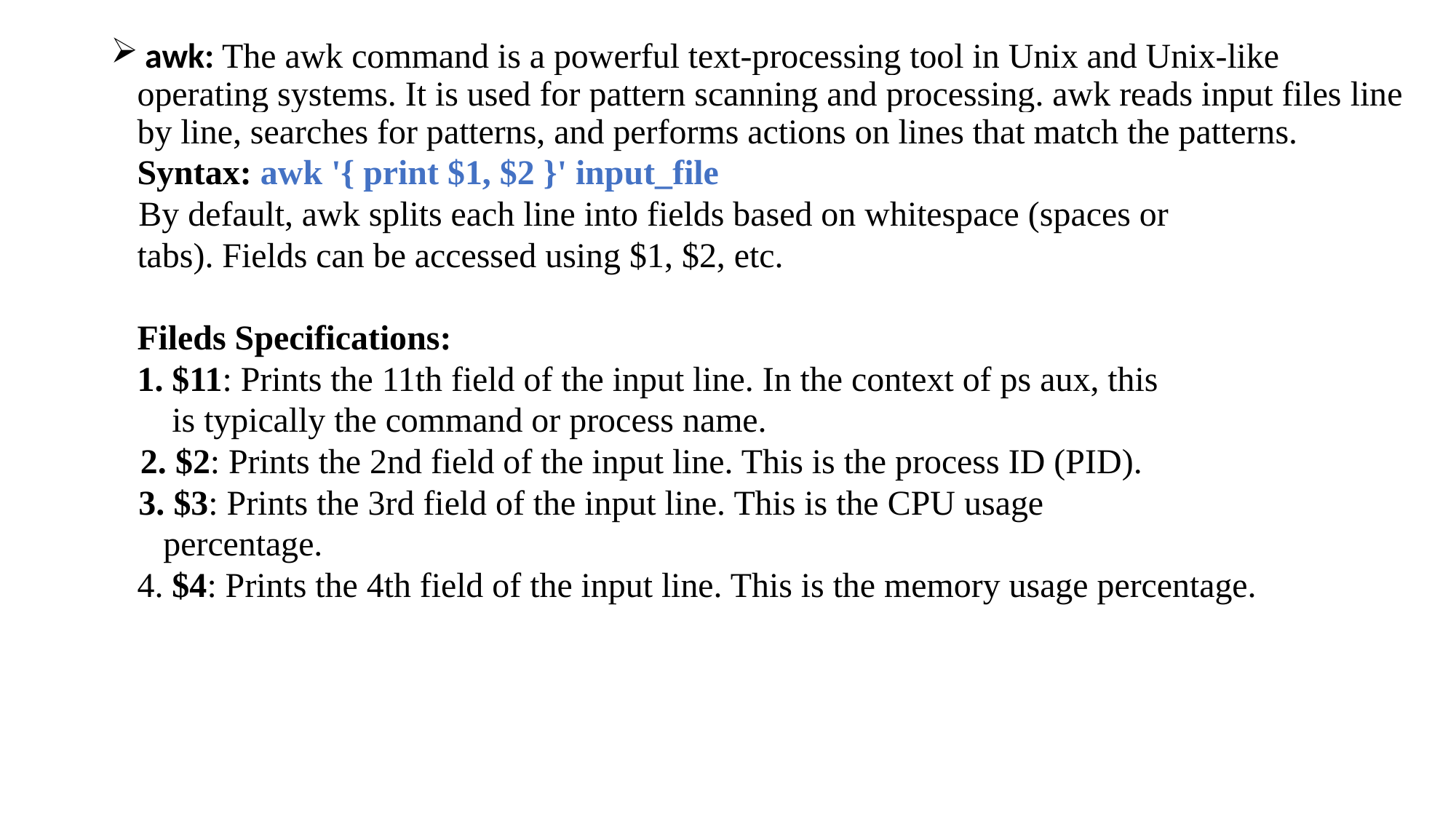

awk: The awk command is a powerful text-processing tool in Unix and Unix-like operating systems. It is used for pattern scanning and processing. awk reads input files line by line, searches for patterns, and performs actions on lines that match the patterns.
   Syntax: awk '{ print $1, $2 }' input_file
    By default, awk splits each line into fields based on whitespace (spaces or
   tabs). Fields can be accessed using $1, $2, etc.

   Fileds Specifications:
   1. $11: Prints the 11th field of the input line. In the context of ps aux, this
       is typically the command or process name.
    2. $2: Prints the 2nd field of the input line. This is the process ID (PID).
    3. $3: Prints the 3rd field of the input line. This is the CPU usage
      percentage.
   4. $4: Prints the 4th field of the input line. This is the memory usage percentage.